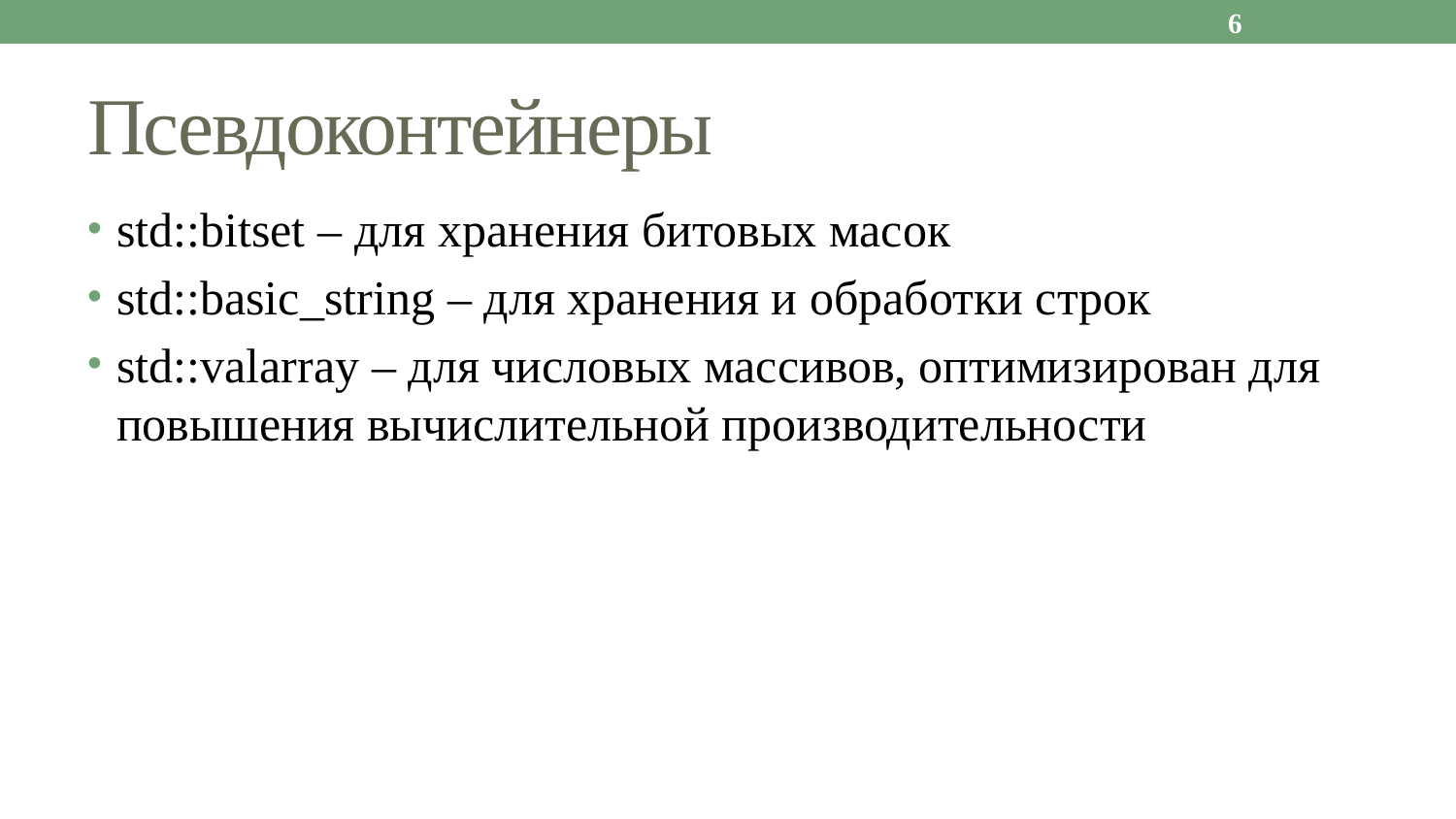

6
# Псевдоконтейнеры
std::bitset – для хранения битовых масок
std::basic_string – для хранения и обработки строк
std::valarray – для числовых массивов, оптимизирован для повышения вычислительной производительности